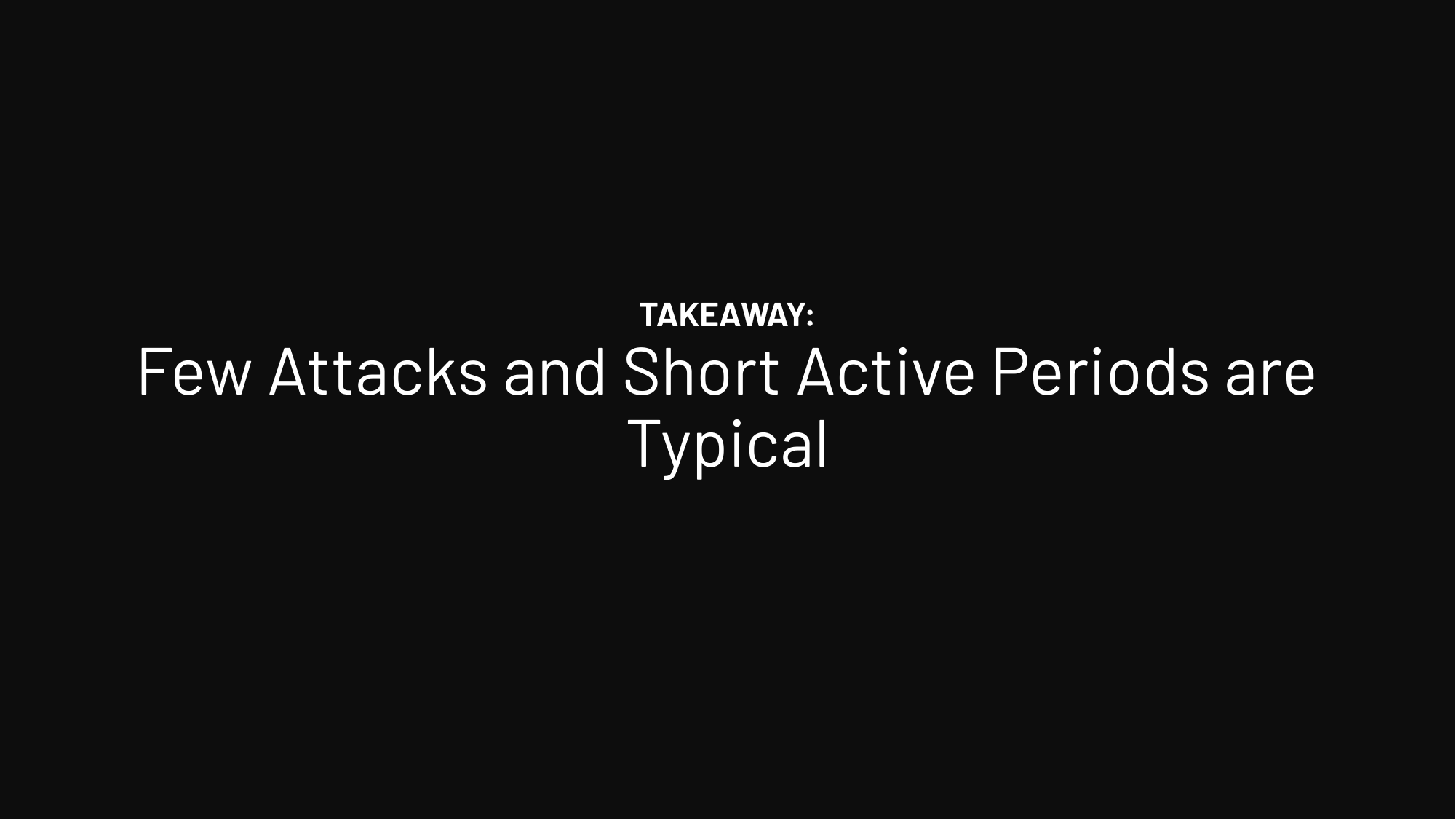

TAKEAWAY:
# Few Attacks and Short Active Periods are Typical